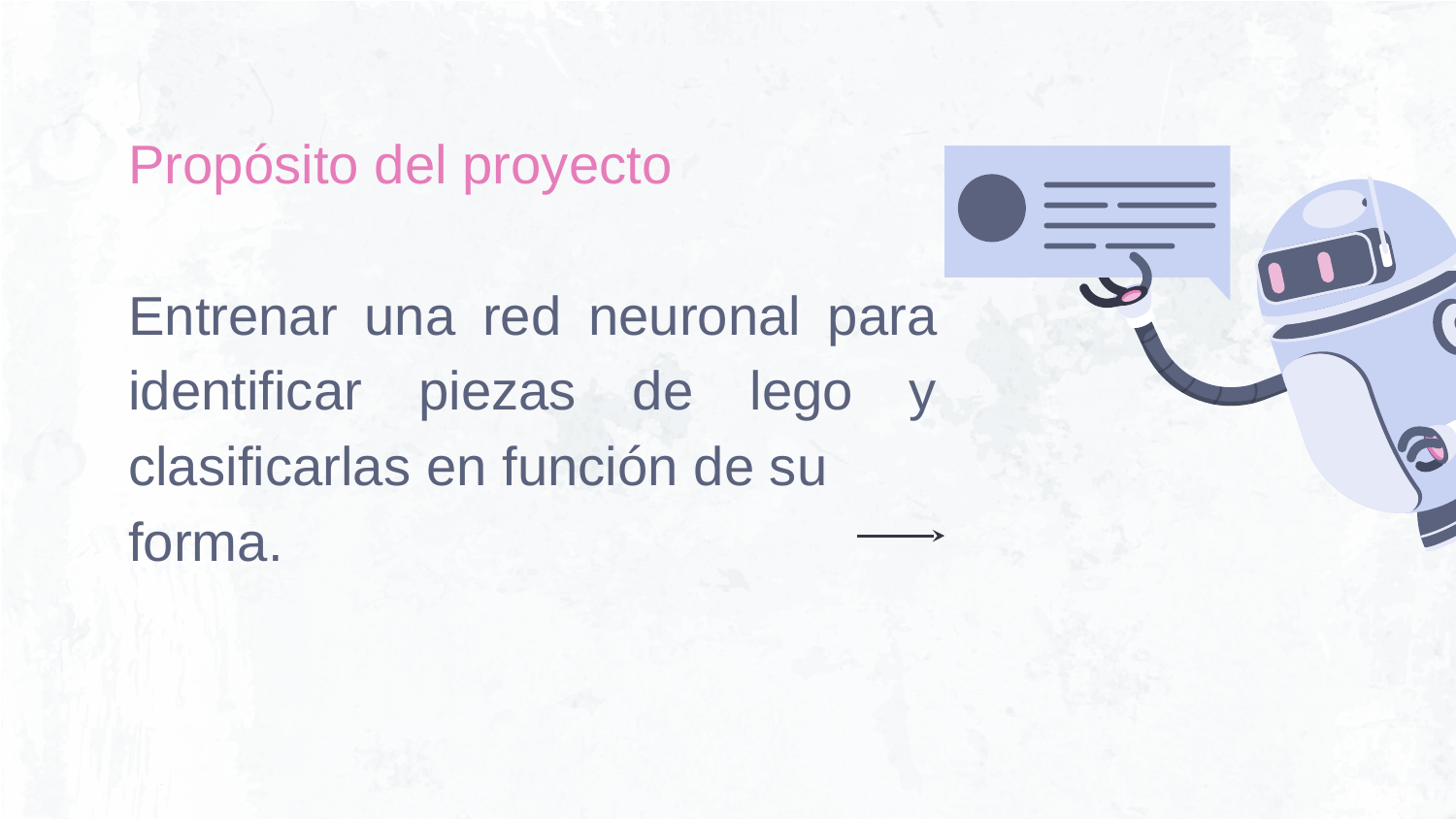

# Propósito del proyecto

Entrenar una red neuronal para identificar piezas de lego y clasificarlas en función de su
forma.